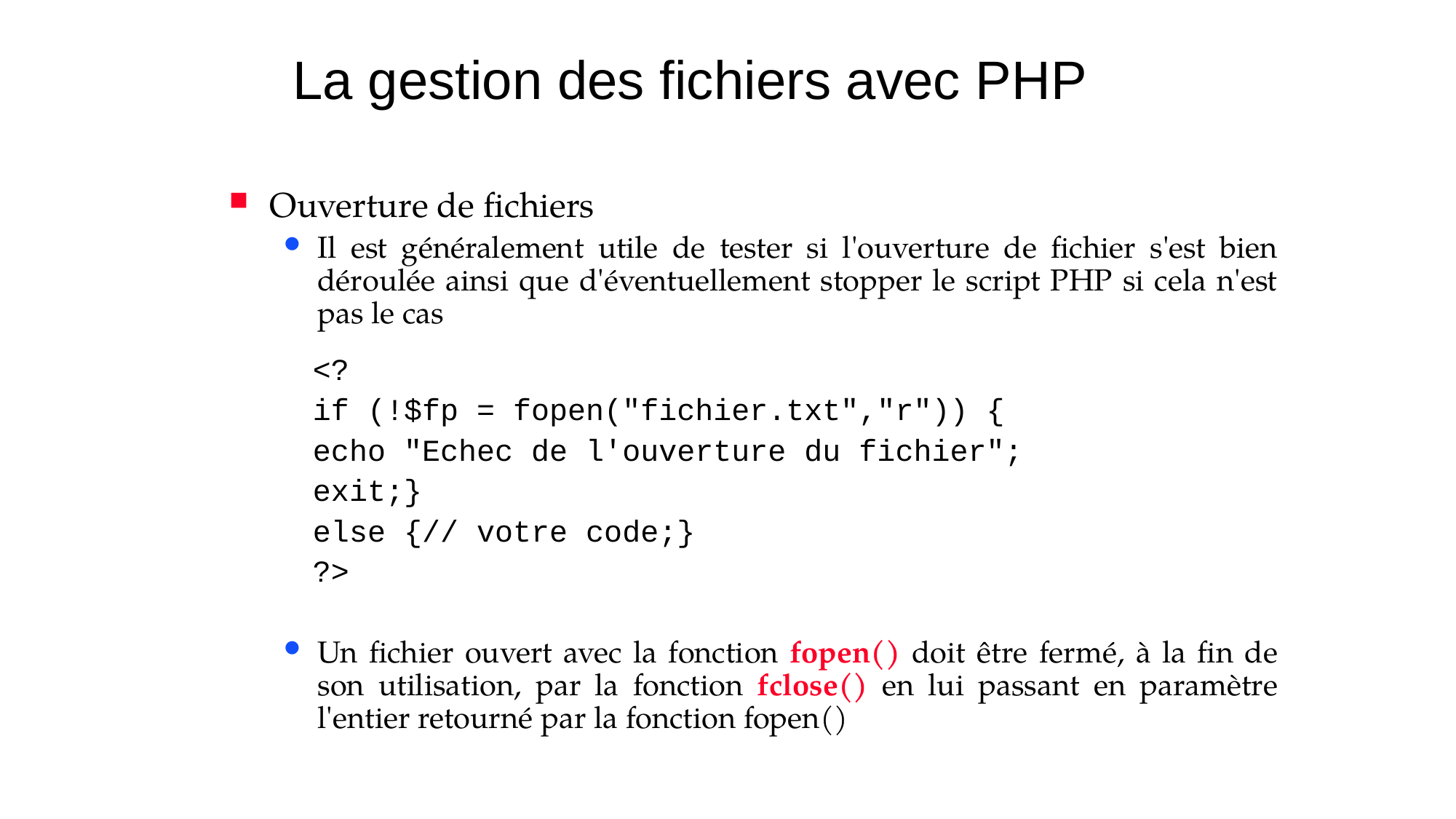

# La gestion des fichiers avec PHP
Ouverture de fichiers
Il est généralement utile de tester si l'ouverture de fichier s'est bien déroulée ainsi que d'éventuellement stopper le script PHP si cela n'est pas le cas

<?
if (!$fp = fopen("fichier.txt","r")) {
echo "Echec de l'ouverture du fichier";
exit;}
else {// votre code;}
?>

Un fichier ouvert avec la fonction fopen() doit être fermé, à la fin de son utilisation, par la fonction fclose() en lui passant en paramètre l'entier retourné par la fonction fopen()